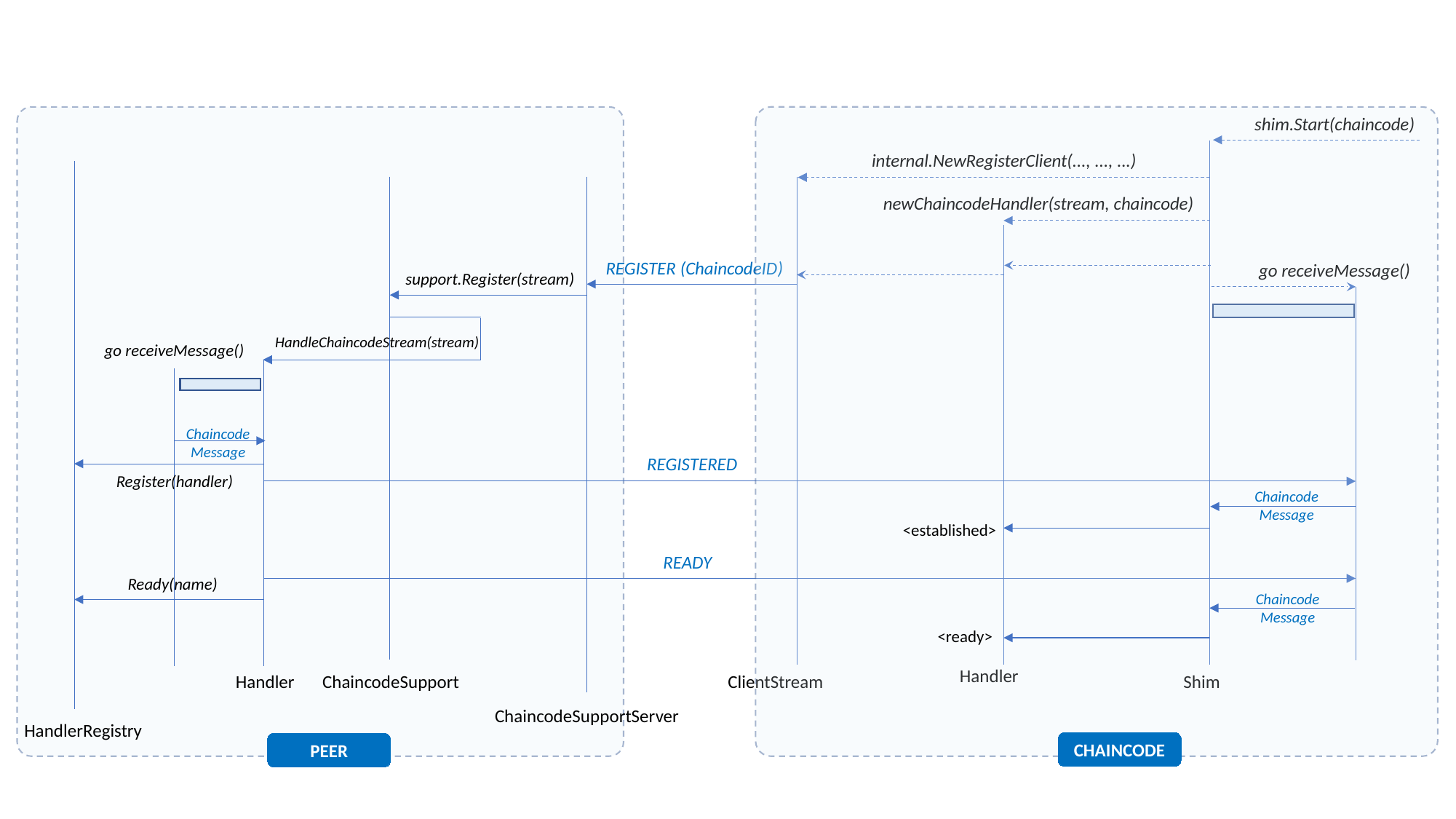

shim.Start(chaincode)
internal.NewRegisterClient(..., ..., ...)
newChaincodeHandler(stream, chaincode)
REGISTER (ChaincodeID)
go receiveMessage()
support.Register(stream)

HandleChaincodeStream(stream)
go receiveMessage()

ChaincodeMessage
REGISTERED
Register(handler)
ChaincodeMessage
<established>
READY
Ready(name)
ChaincodeMessage
<ready>
Handler
ChaincodeSupport
Shim
ClientStream
Handler
ChaincodeSupportServer
HandlerRegistry
CHAINCODE
PEER